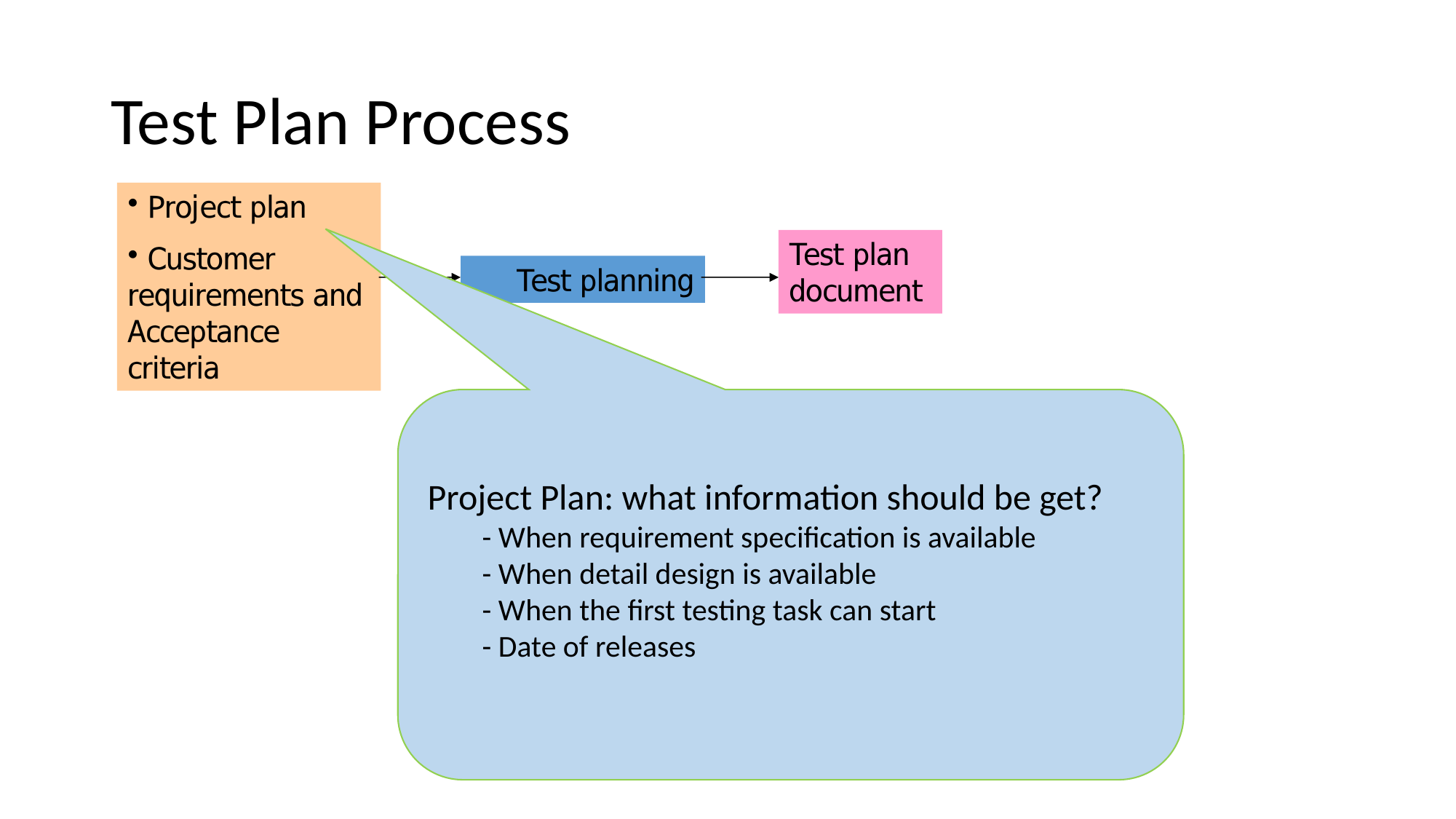

# Test Plan Process
 Project plan
 Customer requirements and Acceptance criteria
Test plan document
Test planning

Project Plan: what information should be get?
- When requirement specification is available
- When detail design is available
- When the first testing task can start
- Date of releases